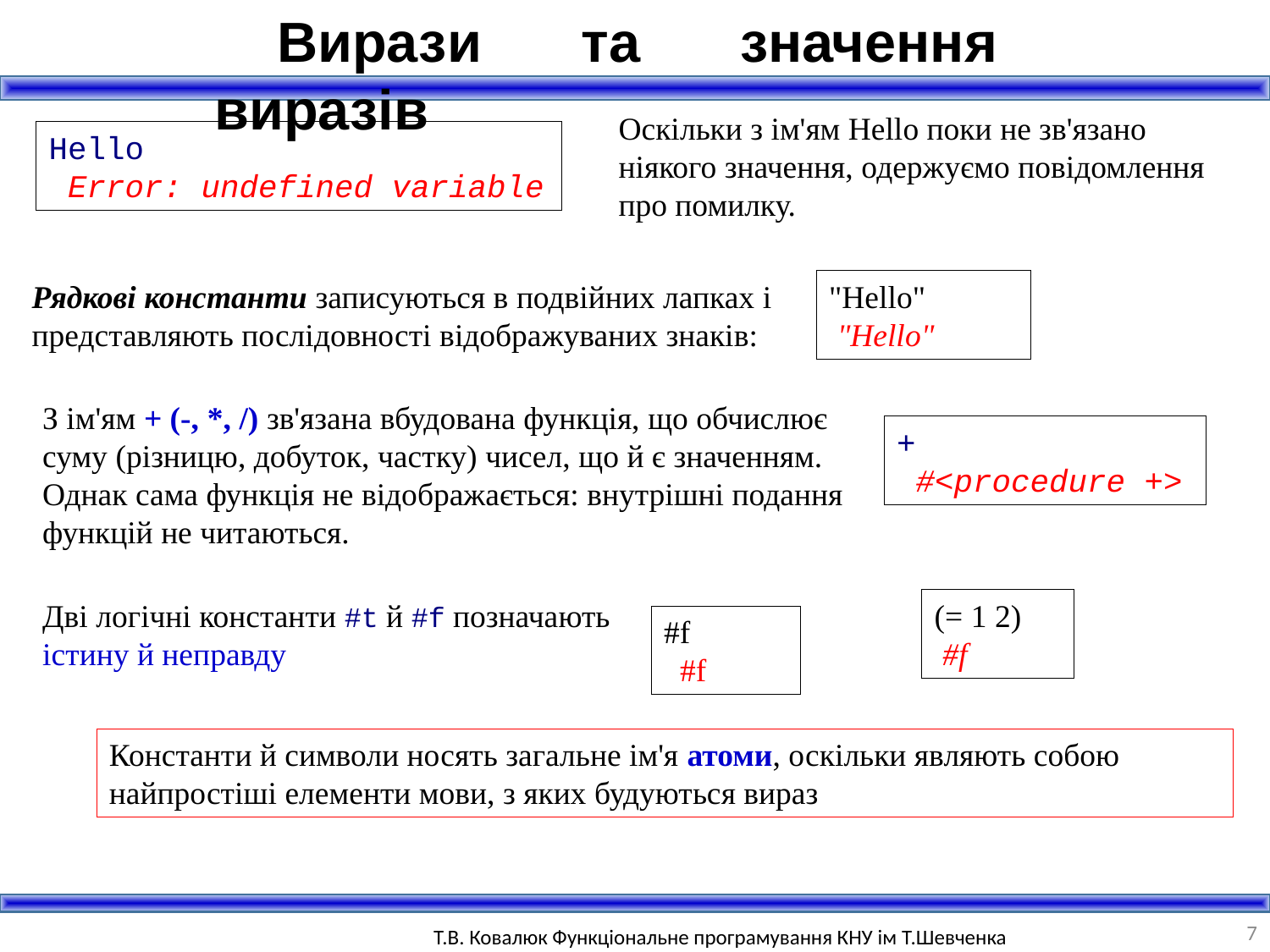

Вирази та значення виразів
Оскільки з ім'ям Hello поки не зв'язано ніякого значення, одержуємо повідомлення про помилку.
Hello
 Error: undefined variable
"Hello"
 "Hello"
Рядкові константи записуються в подвійних лапках і представляють послідовності відображуваних знаків:
З ім'ям + (-, *, /) зв'язана вбудована функція, що обчислює суму (різницю, добуток, частку) чисел, що й є значенням. Однак сама функція не відображається: внутрішні подання функцій не читаються.
+
 #<procedure +>
Дві логічні константи #t й #f позначають істину й неправду
(= 1 2)
 #f
#f
  #f
Константи й символи носять загальне ім'я атоми, оскільки являють собою найпростіші елементи мови, з яких будуються вираз
7